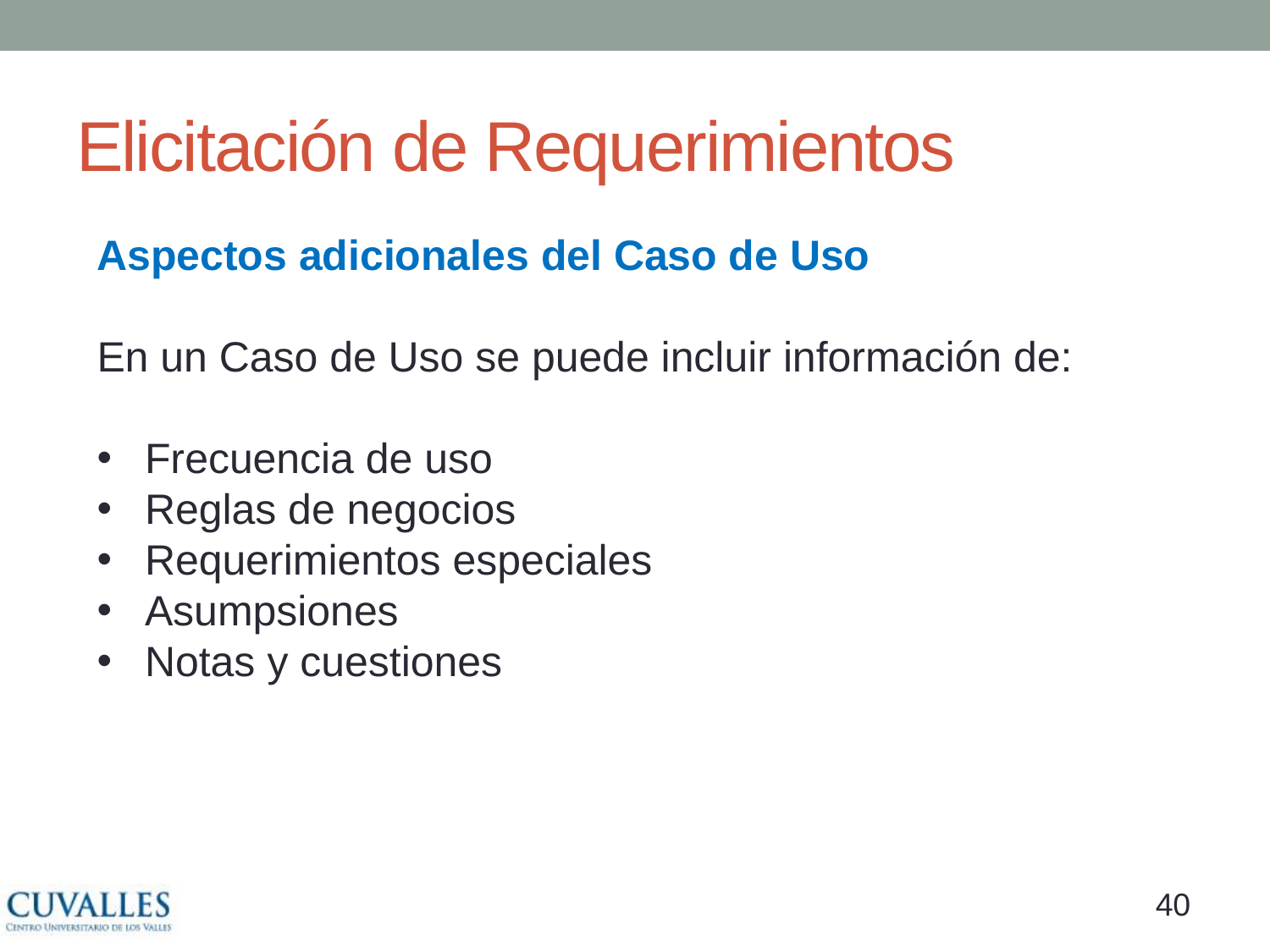

# Elicitación de Requerimientos
Aspectos adicionales del Caso de Uso

En un Caso de Uso se puede incluir información de:

Frecuencia de uso
Reglas de negocios
Requerimientos especiales
Asumpsiones
Notas y cuestiones

40